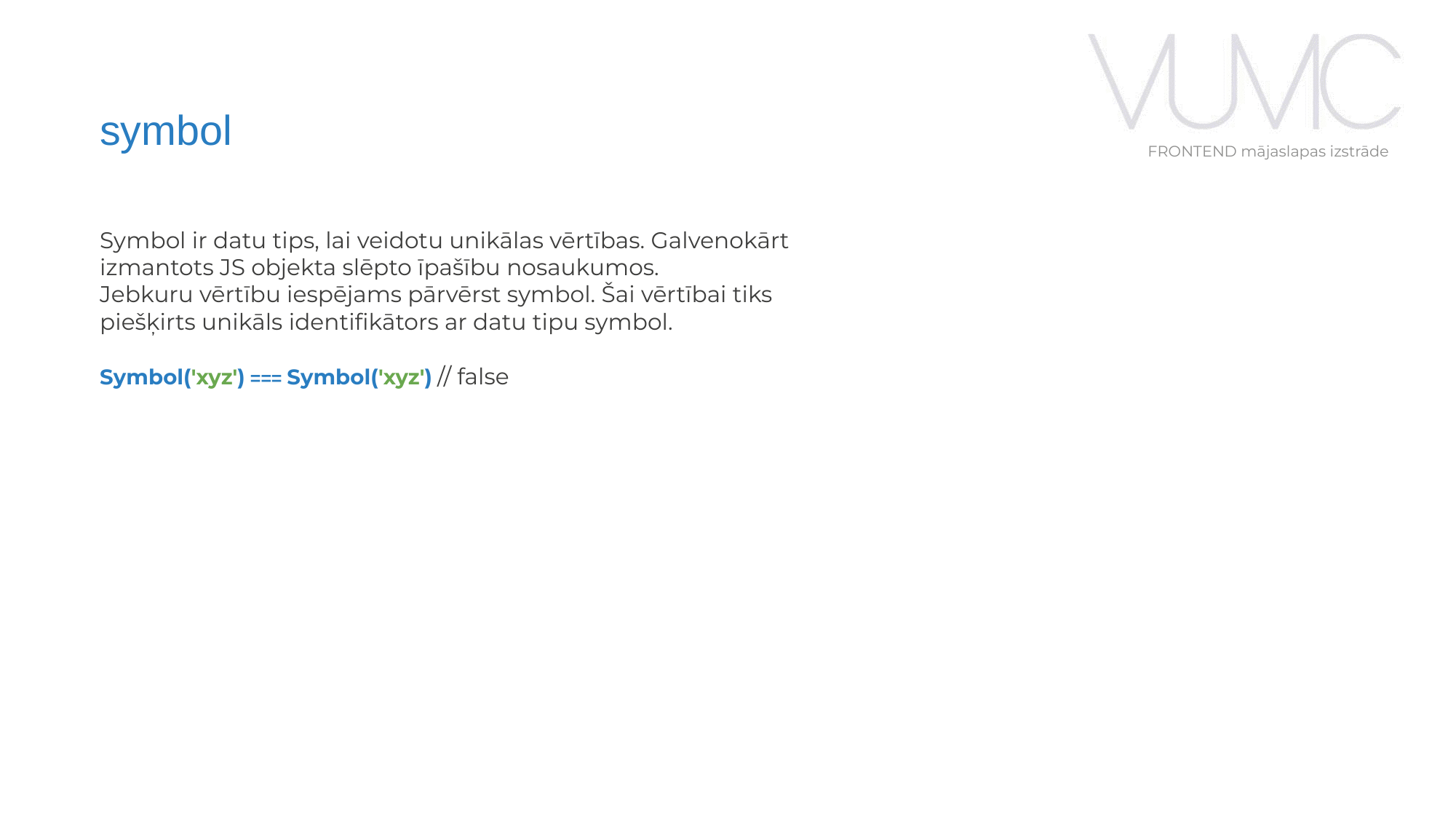

symbol
FRONTEND mājaslapas izstrāde
Symbol ir datu tips, lai veidotu unikālas vērtības. Galvenokārt izmantots JS objekta slēpto īpašību nosaukumos.
Jebkuru vērtību iespējams pārvērst symbol. Šai vērtībai tiks piešķirts unikāls identifikātors ar datu tipu symbol.

Symbol('xyz') === Symbol('xyz') // false
15